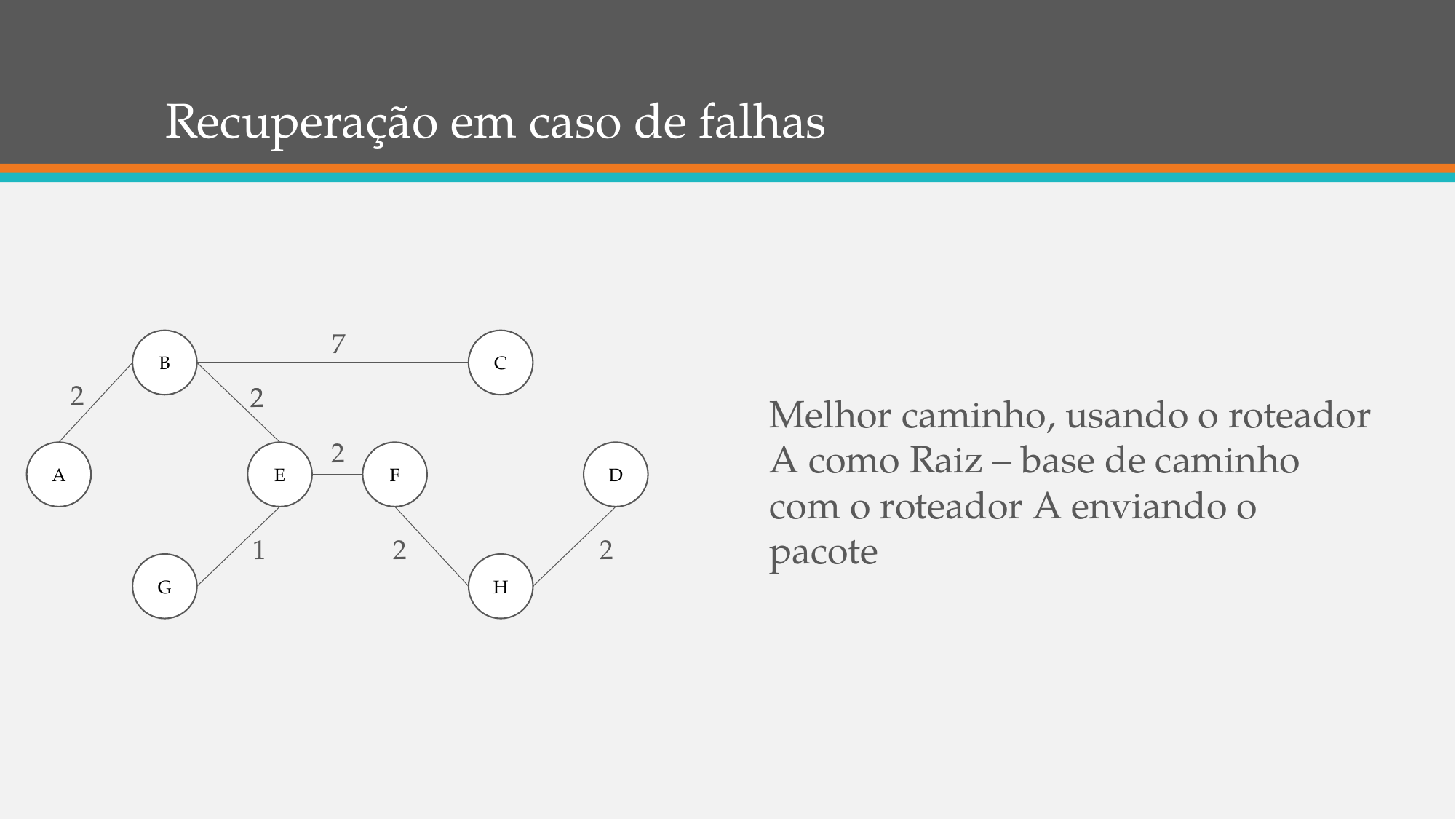

# Recuperação em caso de falhas
7
B
C
2
2
2
Melhor caminho, usando o roteador A como Raiz – base de caminho com o roteador A enviando o pacote
2
A
E
F
D
1
2
2
G
H